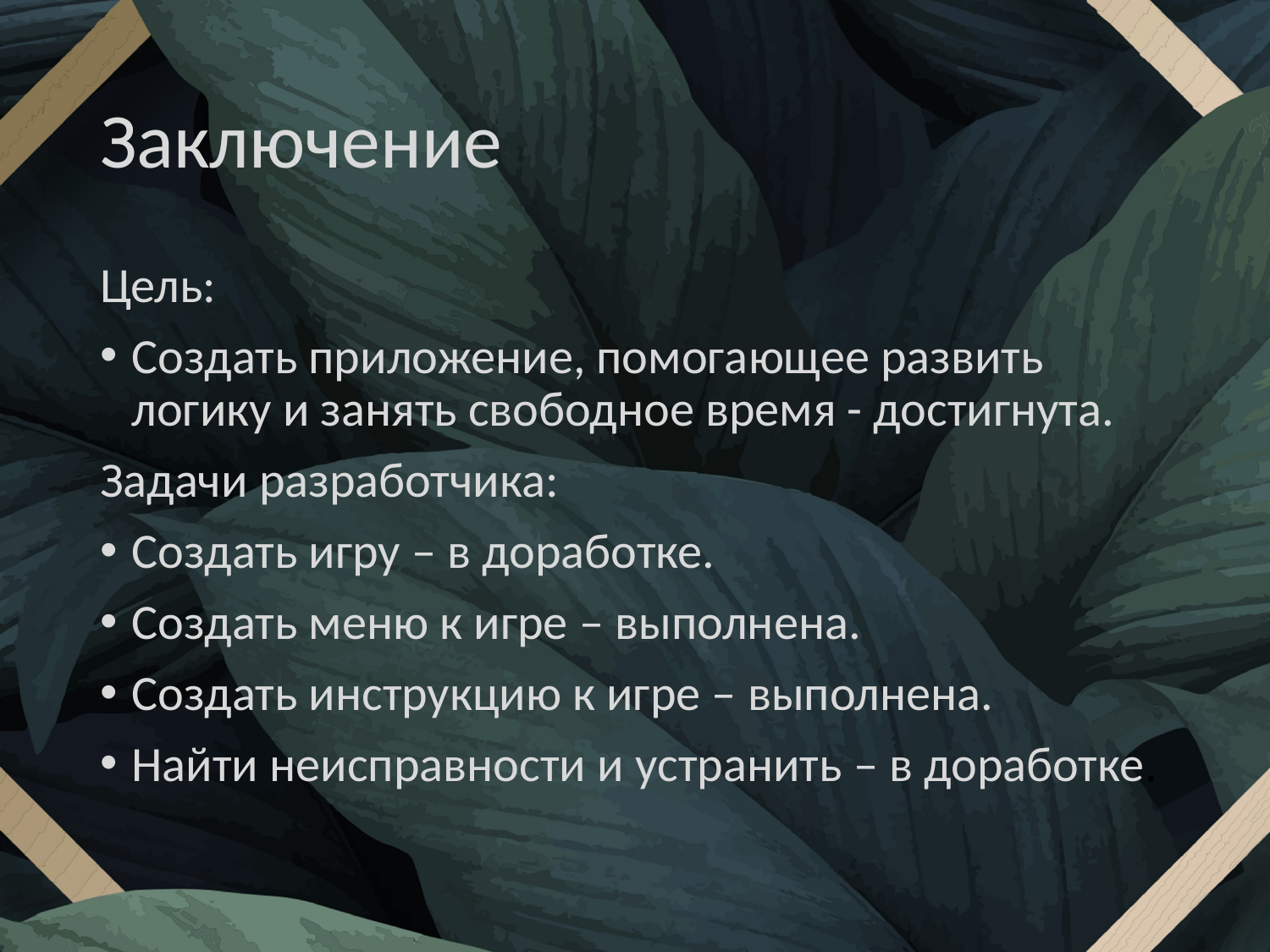

# Заключение
Цель:
Создать приложение, помогающее развить логику и занять свободное время - достигнута.
Задачи разработчика:
Создать игру – в доработке.
Создать меню к игре – выполнена.
Создать инструкцию к игре – выполнена.
Найти неисправности и устранить – в доработке.